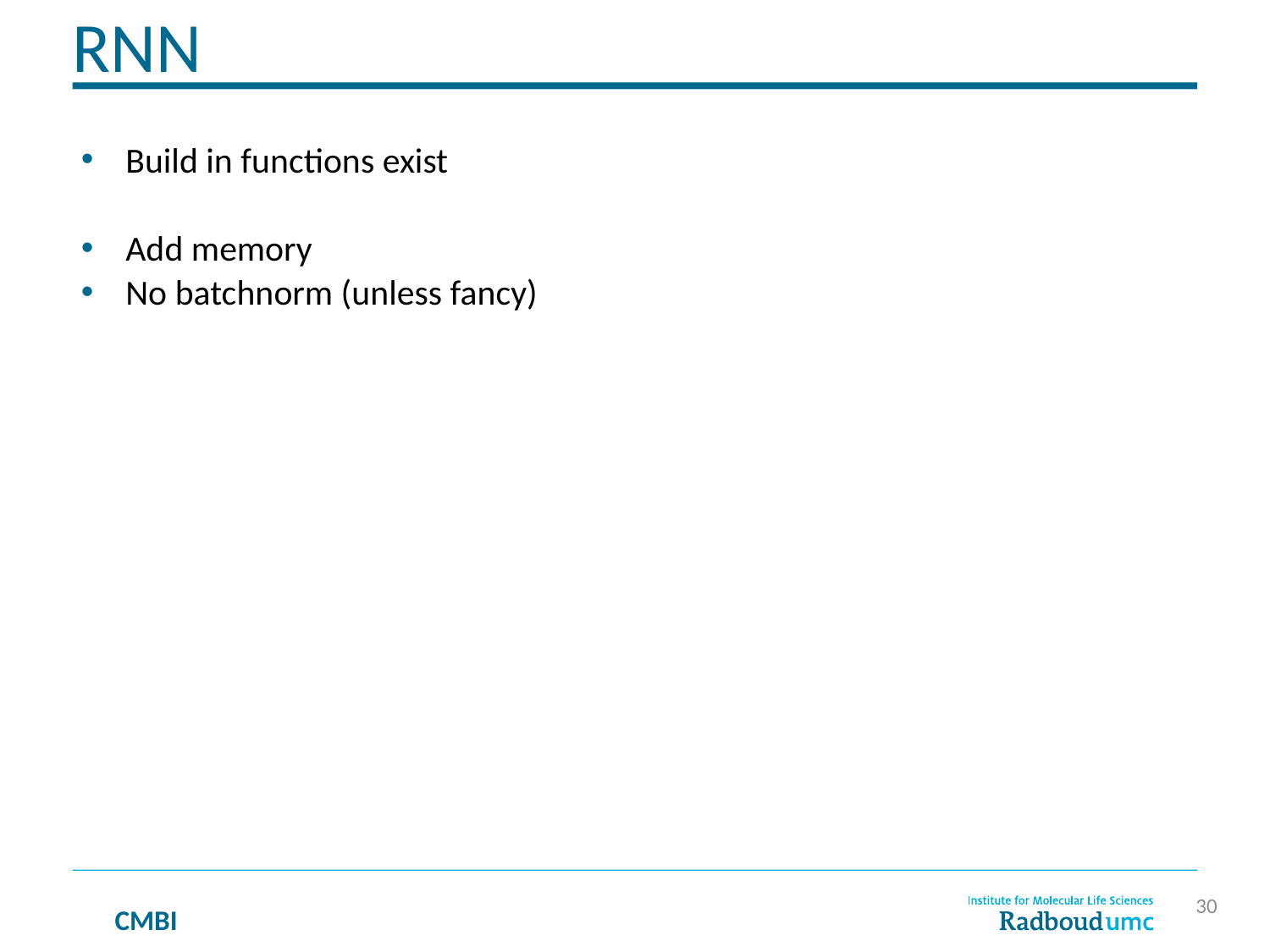

RNN
Build in functions exist

Add memory
No batchnorm (unless fancy)
30